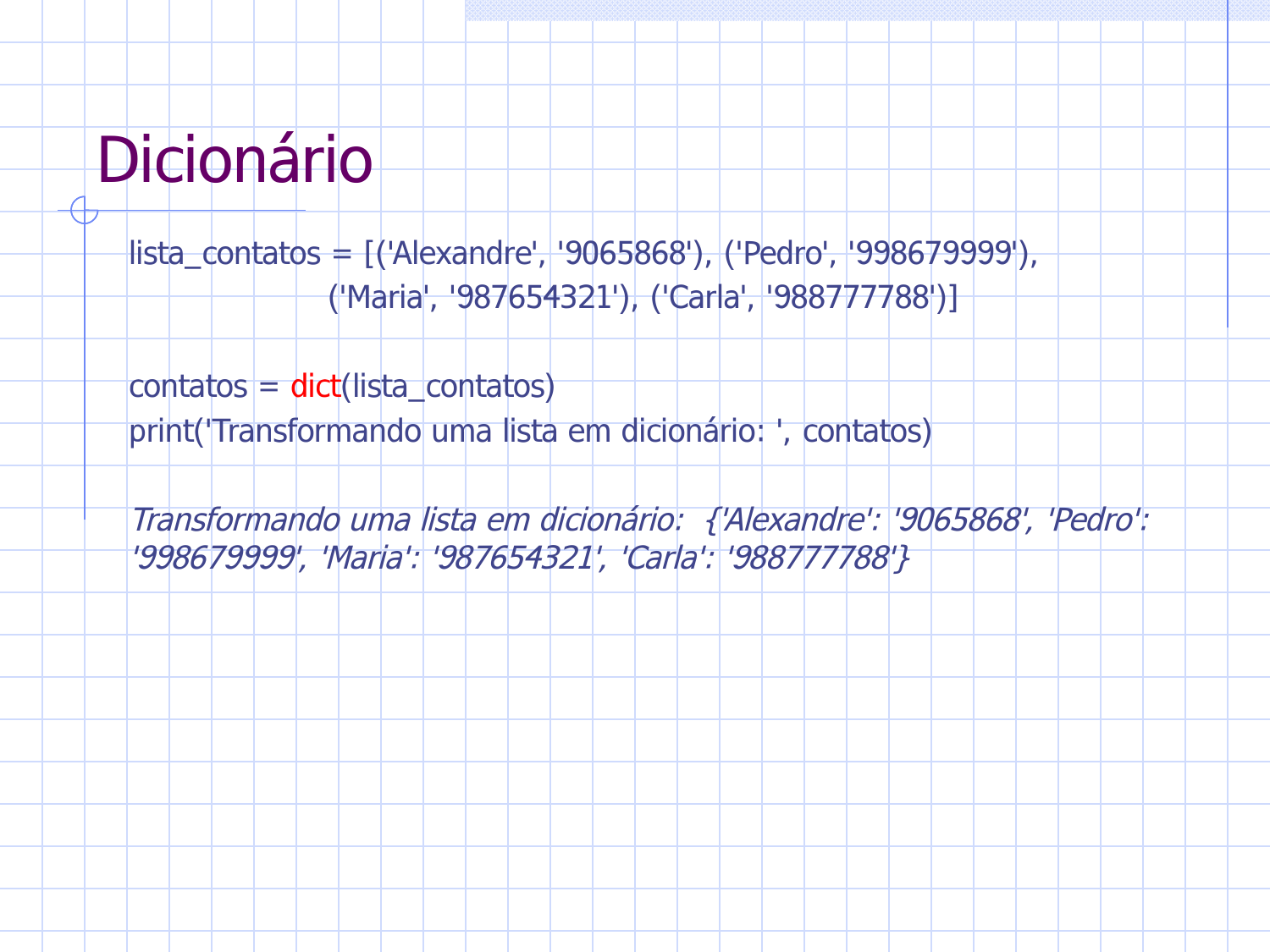

# Dicionário
lista_contatos = [('Alexandre', '9065868'), ('Pedro', '998679999'),
                    ('Maria', '987654321'), ('Carla', '988777788')]

contatos = dict(lista_contatos)
print('Transformando uma lista em dicionário: ', contatos)

Transformando uma lista em dicionário:  {'Alexandre': '9065868', 'Pedro': '998679999', 'Maria': '987654321', 'Carla': '988777788'}